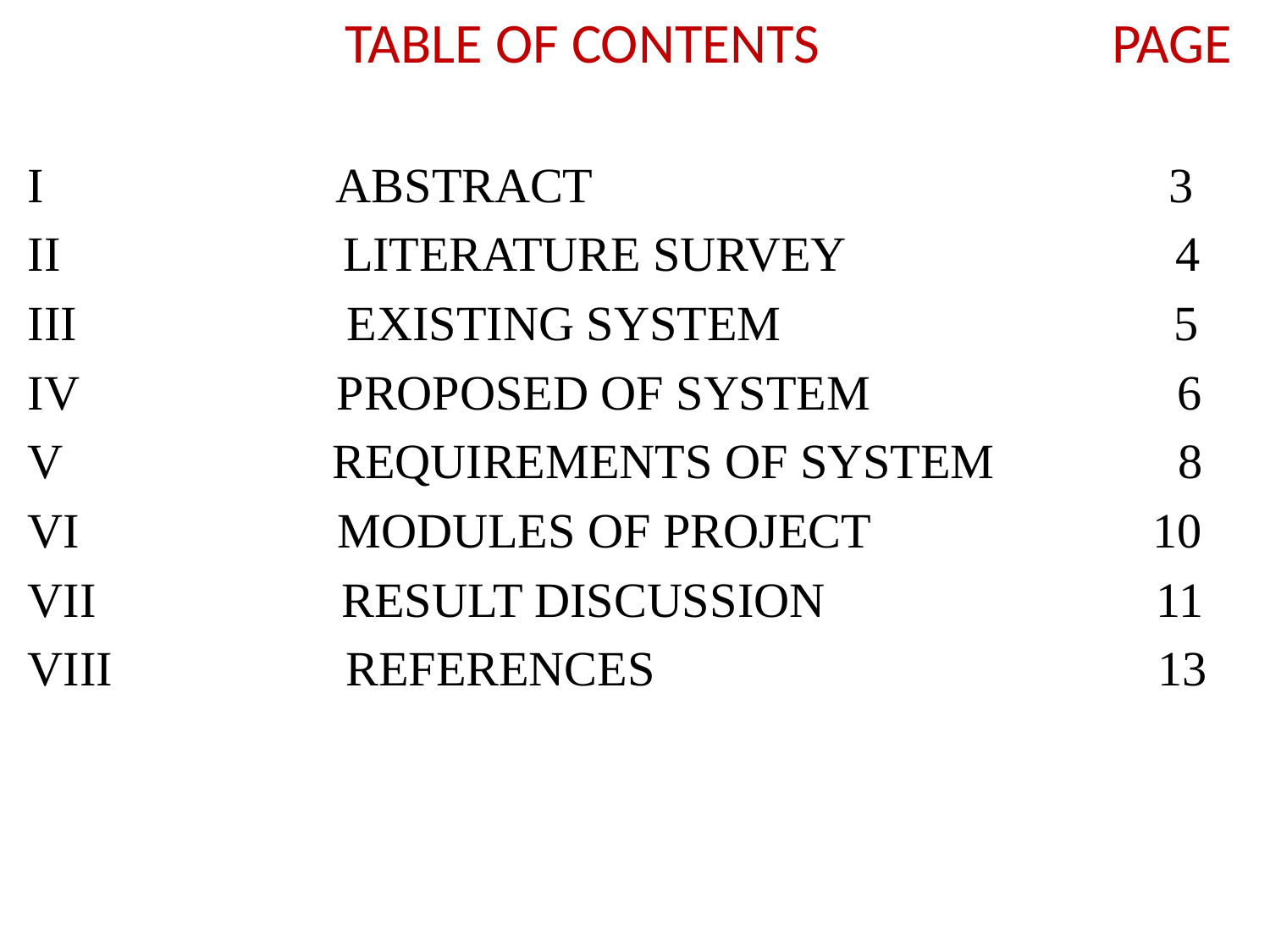

TABLE OF CONTENTS                       PAGE

I                        ABSTRACT                                               3
II                       LITERATURE SURVEY                           4
III                      EXISTING SYSTEM                                5
IV                     PROPOSED OF SYSTEM                         6
V                      REQUIREMENTS OF SYSTEM               8
VI                     MODULES OF PROJECT                       10
VII                    RESULT DISCUSSION                           11
VIII                   REFERENCES                                         13
#